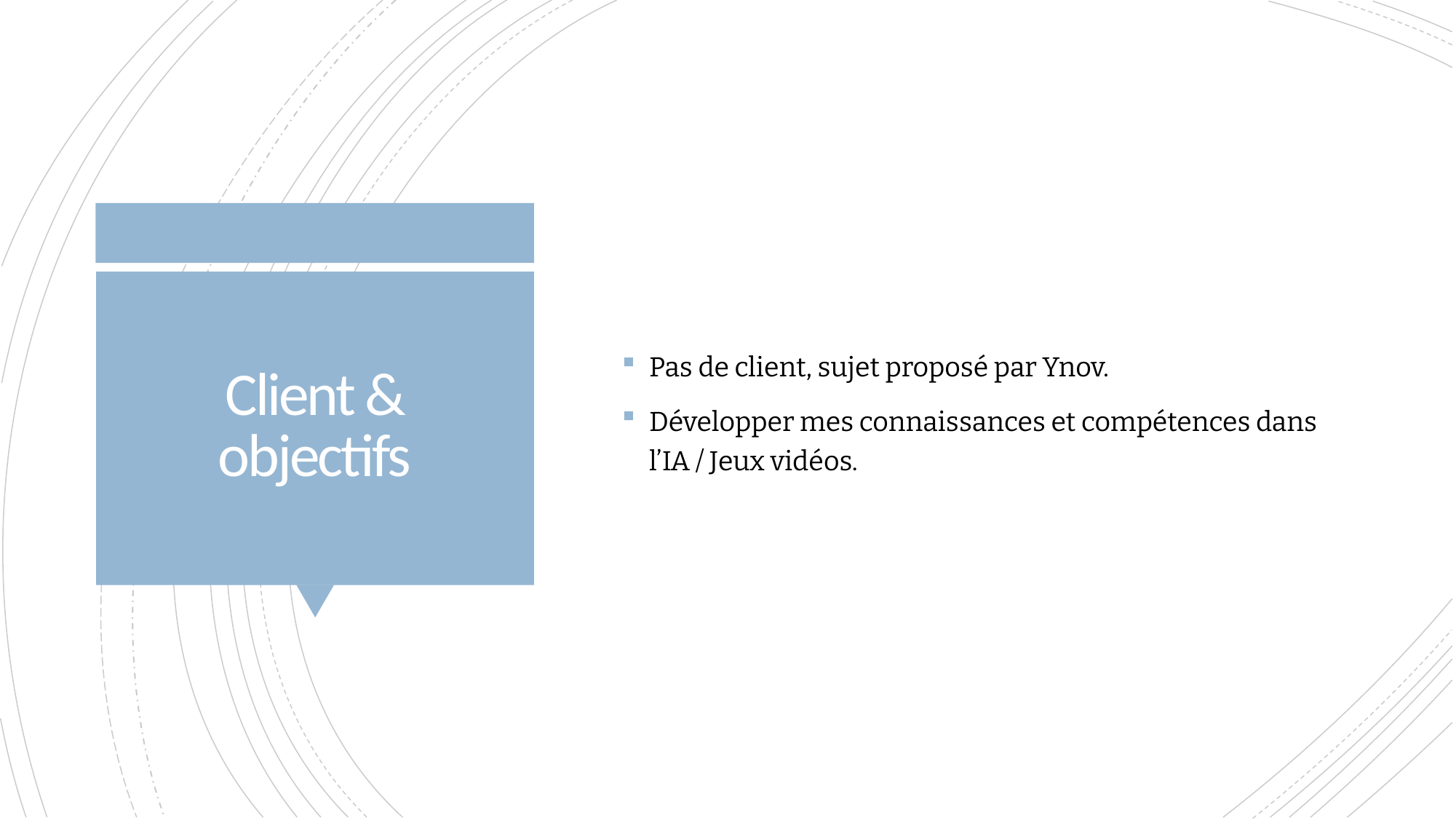

Pas de client, sujet proposé par Ynov.
Développer mes connaissances et compétences dans l’IA / Jeux vidéos.
# Client & objectifs